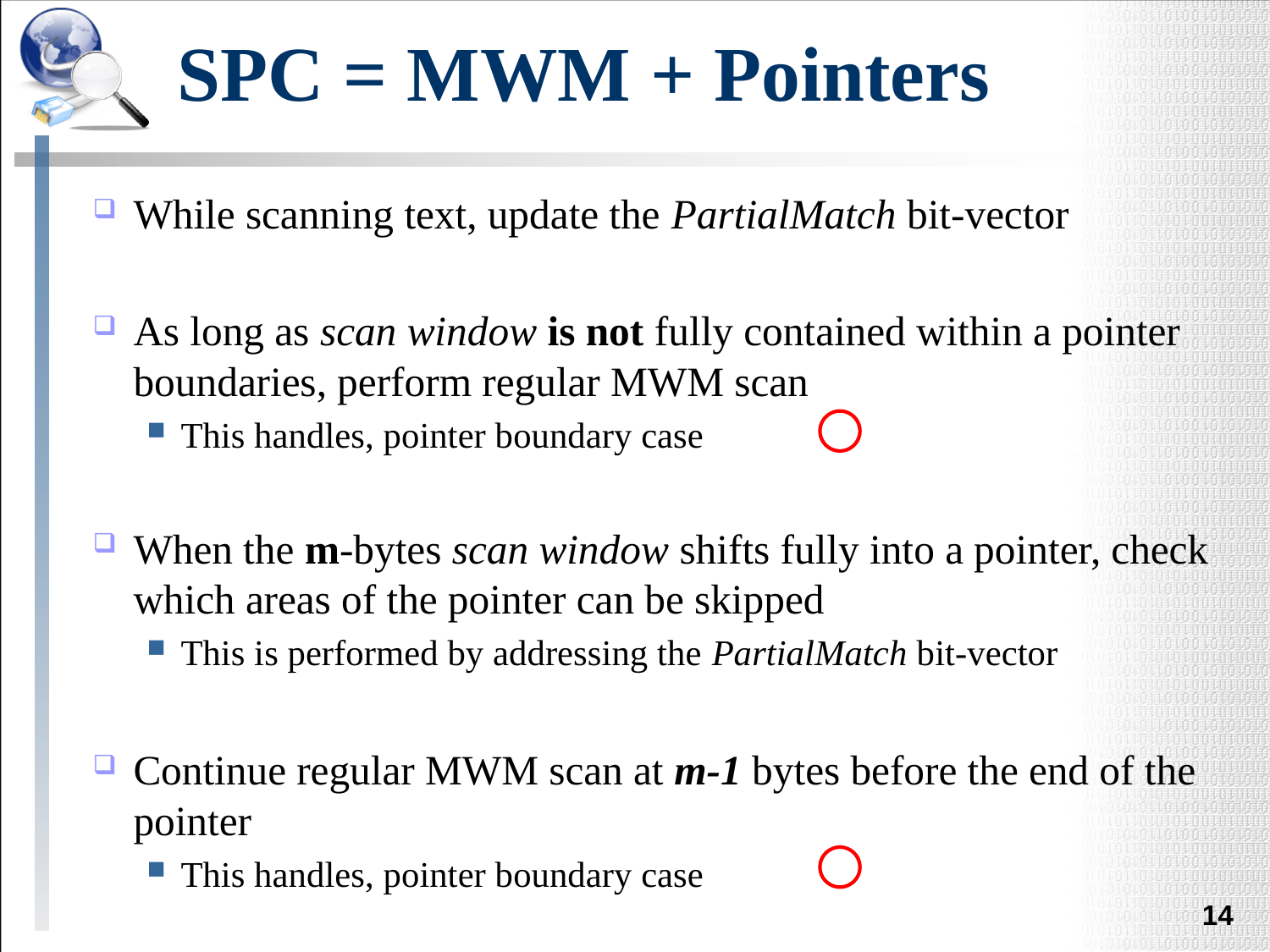

# SPC = MWM + Pointers
While scanning text, update the PartialMatch bit-vector

As long as scan window is not fully contained within a pointer boundaries, perform regular MWM scan
This handles, pointer boundary case

When the m-bytes scan window shifts fully into a pointer, check which areas of the pointer can be skipped
This is performed by addressing the PartialMatch bit-vector

Continue regular MWM scan at m-1 bytes before the end of the pointer
This handles, pointer boundary case
1

2

14